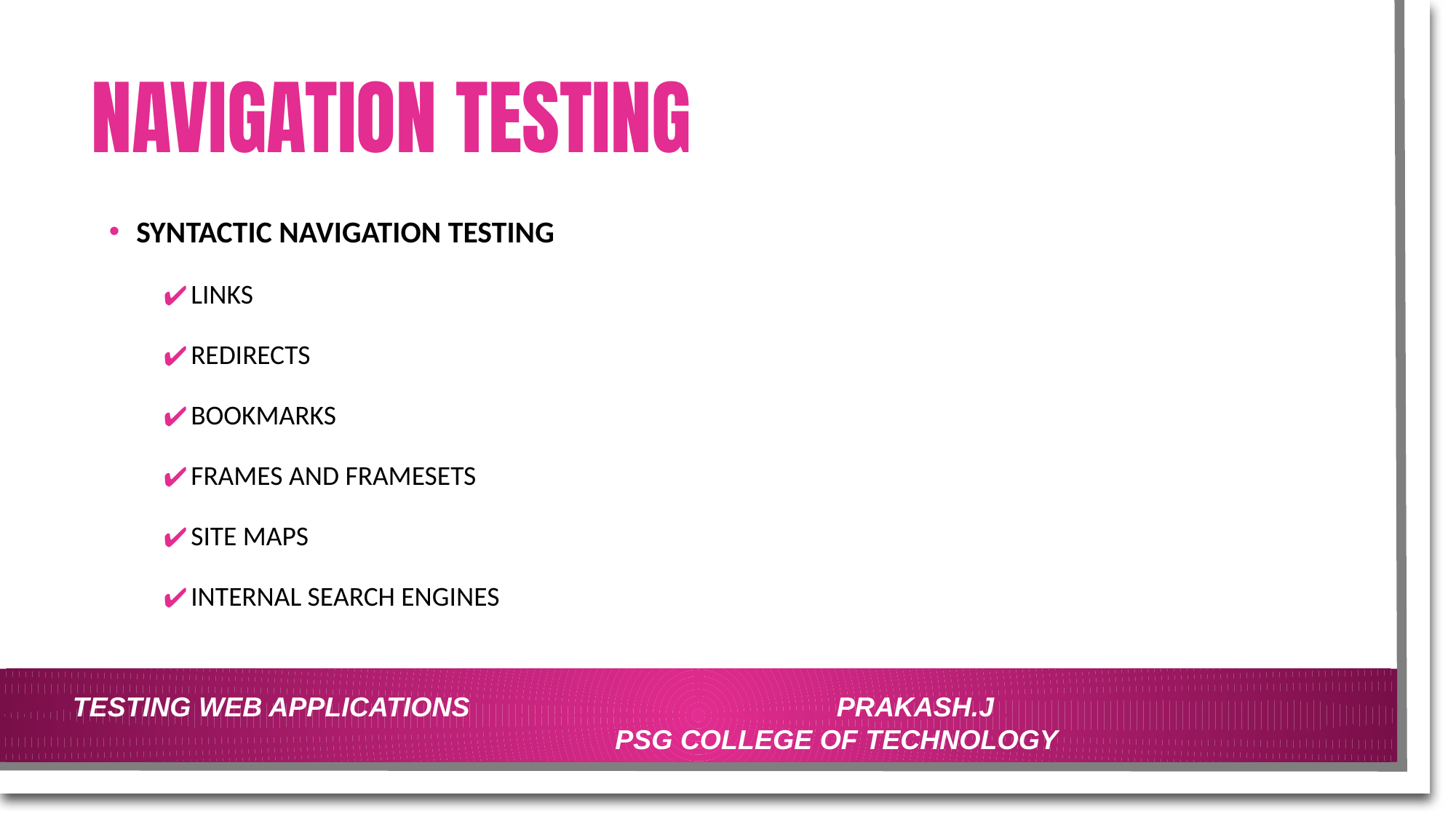

# NAVIGATION TESTING
SYNTACTIC NAVIGATION TESTING
LINKS
REDIRECTS
BOOKMARKS
FRAMES AND FRAMESETS
SITE MAPS
INTERNAL SEARCH ENGINES
TESTING WEB APPLICATIONS				PRAKASH.J						PSG COLLEGE OF TECHNOLOGY